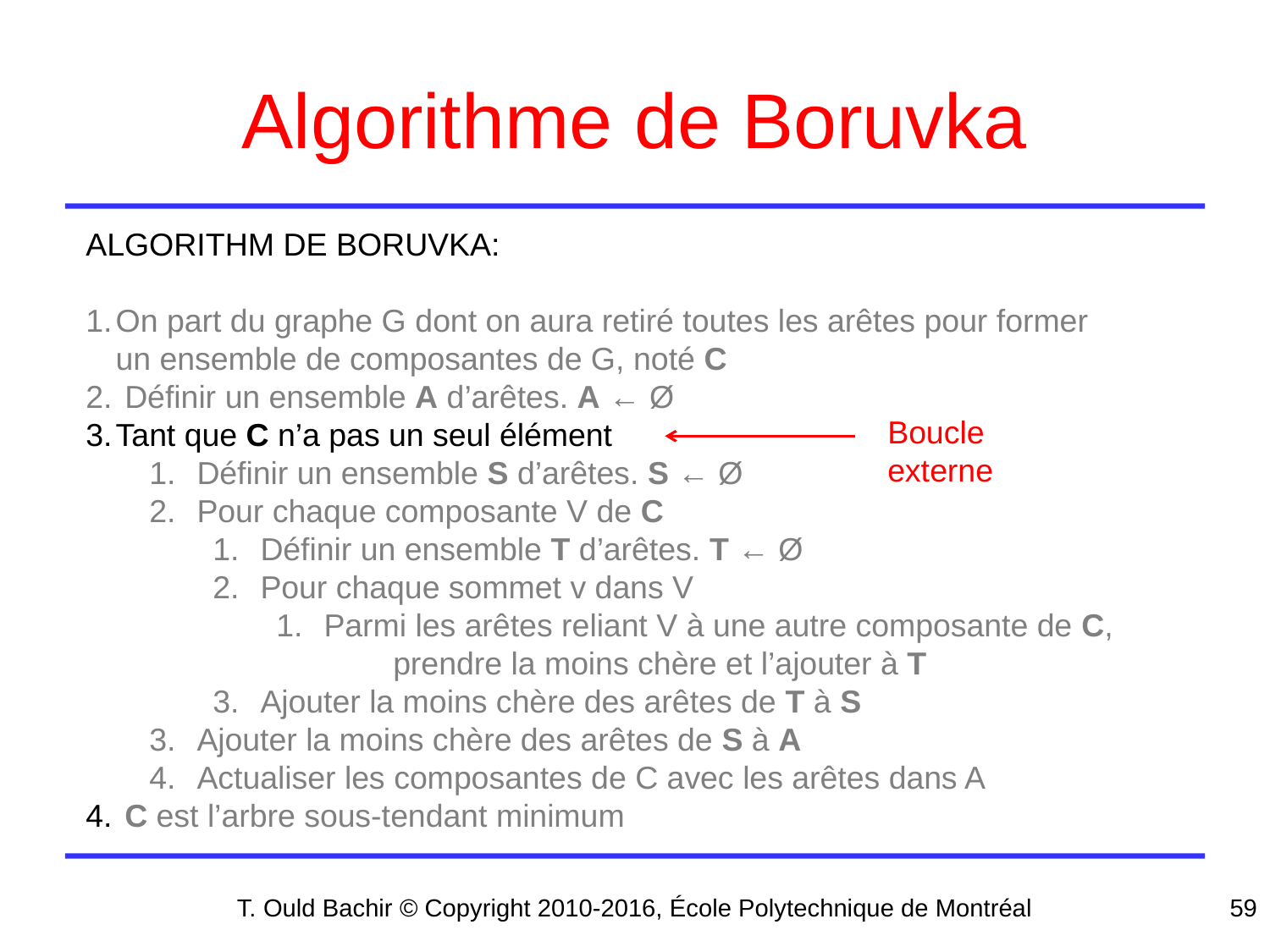

# Algorithme de Boruvka

ALGORITHM DE BORUVKA:

On part du graphe G dont on aura retiré toutes les arêtes pour former
un ensemble de composantes de G, noté C
 Définir un ensemble A d’arêtes. A ← Ø
Tant que C n’a pas un seul élément
Définir un ensemble S d’arêtes. S ← Ø
Pour chaque composante V de C
Définir un ensemble T d’arêtes. T ← Ø
Pour chaque sommet v dans V
Parmi les arêtes reliant V à une autre composante de C,
      prendre la moins chère et l’ajouter à T
Ajouter la moins chère des arêtes de T à S
Ajouter la moins chère des arêtes de S à A
Actualiser les composantes de C avec les arêtes dans A
 C est l’arbre sous-tendant minimum
Boucle externe

T. Ould Bachir © Copyright 2010-2016, École Polytechnique de Montréal
59